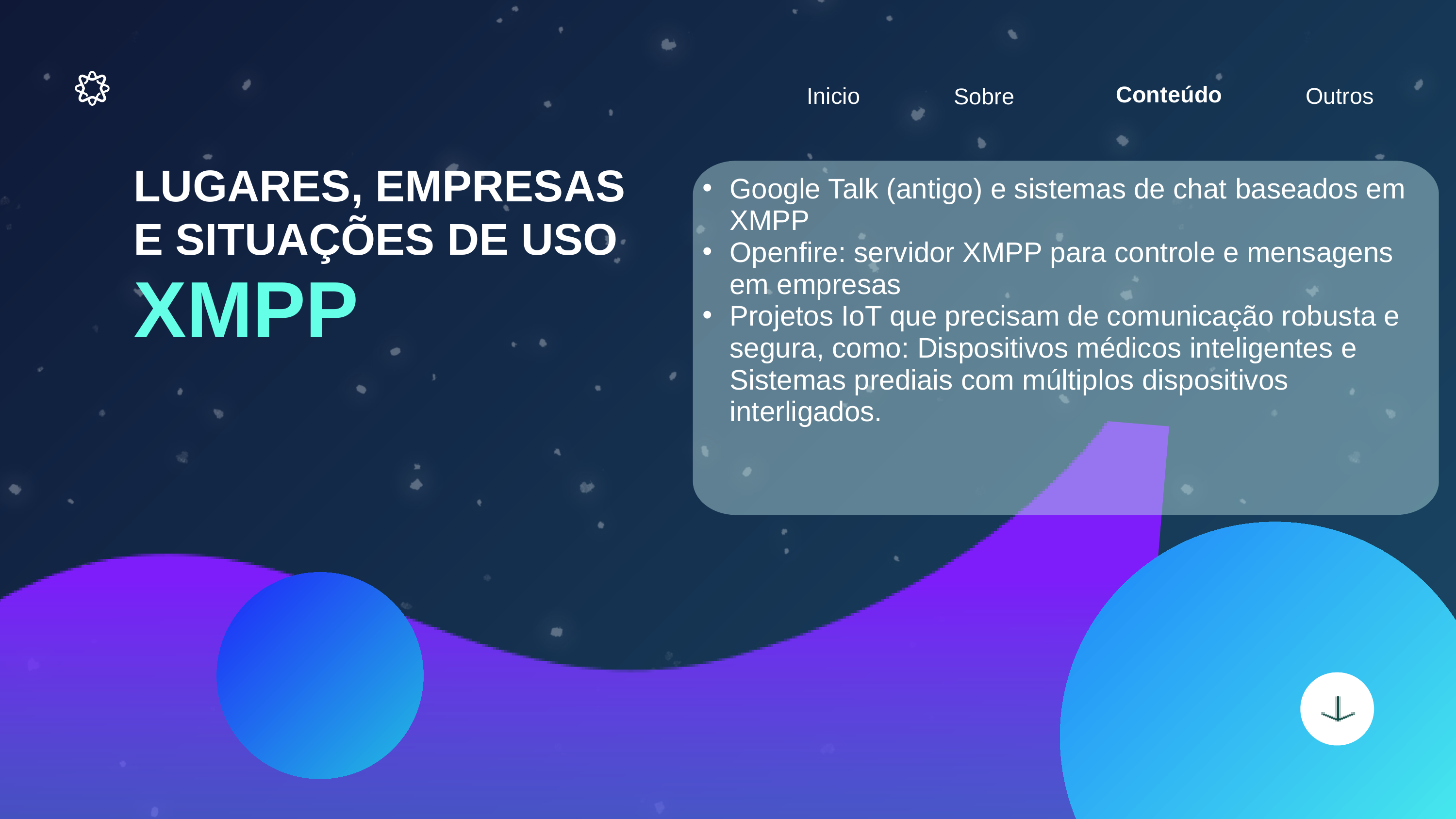

Conteúdo
Inicio
Outros
Sobre
LUGARES, EMPRESAS
E SITUAÇÕES DE USO

Google Talk (antigo) e sistemas de chat baseados em XMPP
Openfire: servidor XMPP para controle e mensagens em empresas
Projetos IoT que precisam de comunicação robusta e segura, como: Dispositivos médicos inteligentes e Sistemas prediais com múltiplos dispositivos interligados.
XMPP